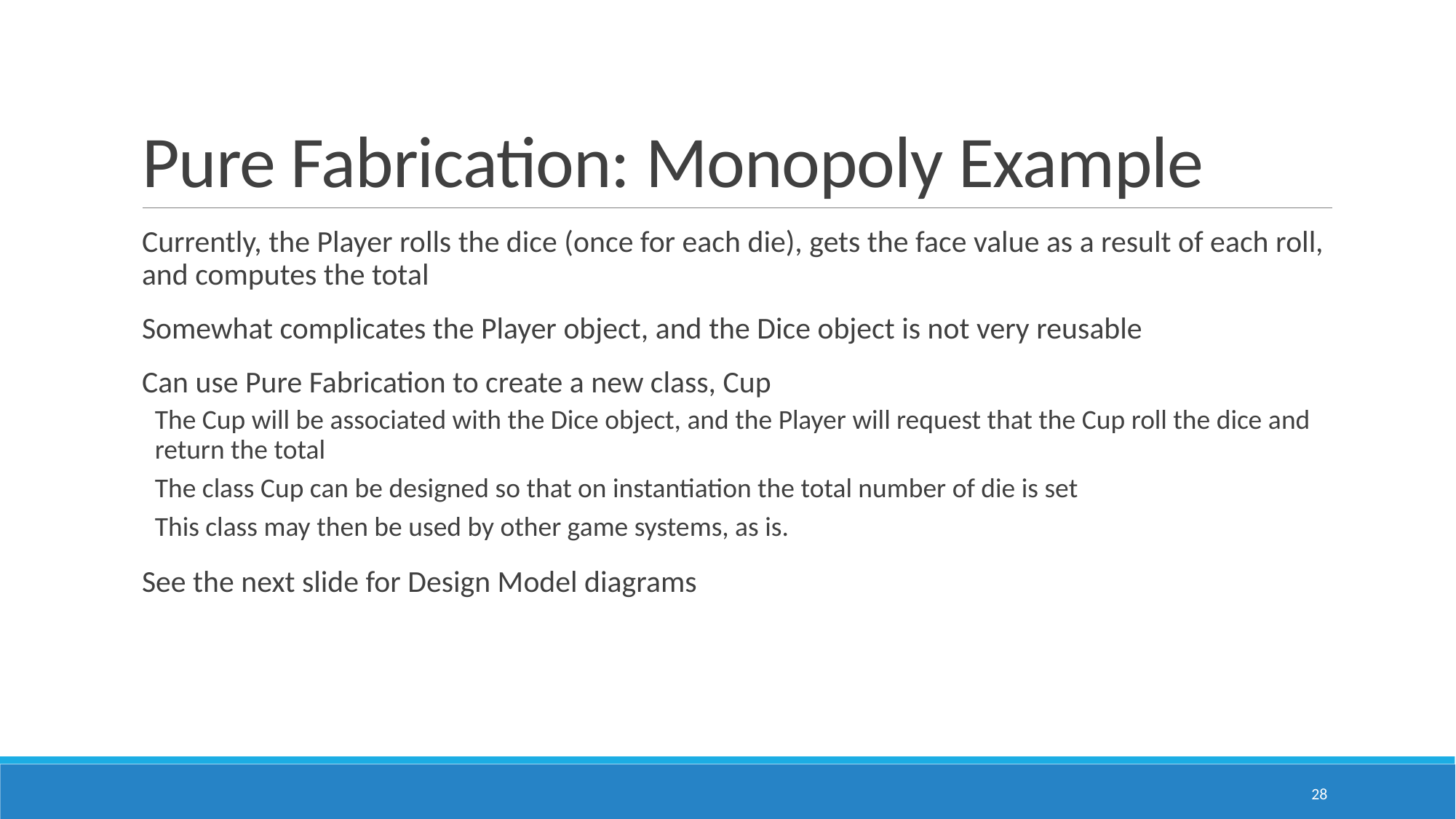

# Pure Fabrication: Monopoly Example
Currently, the Player rolls the dice (once for each die), gets the face value as a result of each roll, and computes the total
Somewhat complicates the Player object, and the Dice object is not very reusable
Can use Pure Fabrication to create a new class, Cup
The Cup will be associated with the Dice object, and the Player will request that the Cup roll the dice and return the total
The class Cup can be designed so that on instantiation the total number of die is set
This class may then be used by other game systems, as is.
See the next slide for Design Model diagrams
28